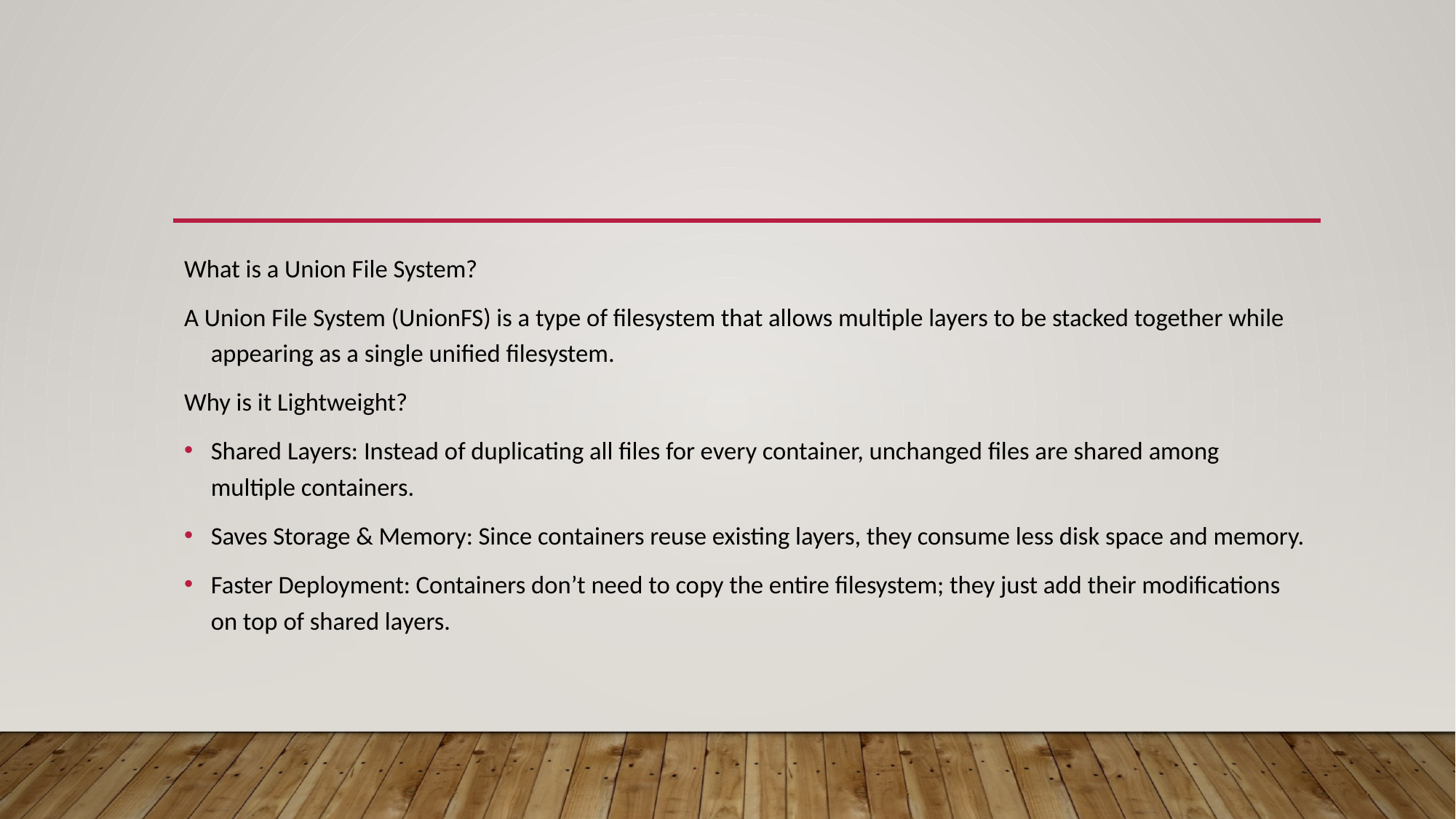

#
What is a Union File System?
A Union File System (UnionFS) is a type of filesystem that allows multiple layers to be stacked together while appearing as a single unified filesystem.
Why is it Lightweight?
Shared Layers: Instead of duplicating all files for every container, unchanged files are shared among multiple containers.
Saves Storage & Memory: Since containers reuse existing layers, they consume less disk space and memory.
Faster Deployment: Containers don’t need to copy the entire filesystem; they just add their modifications on top of shared layers.